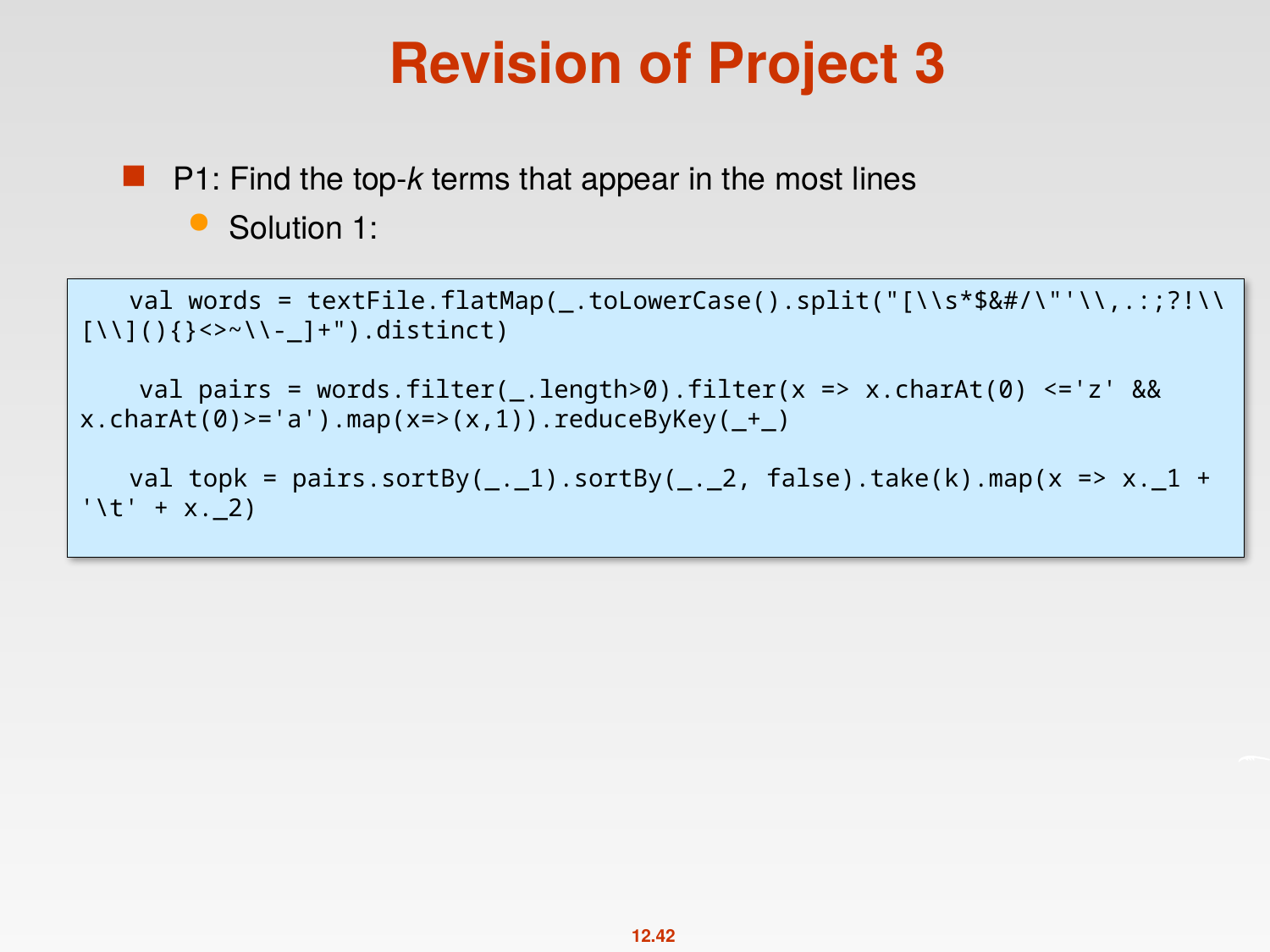

# Revision of Project 3
P1: Find the top-k terms that appear in the most lines
Solution 1:
	val words = textFile.flatMap(_.toLowerCase().split("[\\s*$&#/\"'\\,.:;?!\\[\\](){}<>~\\-_]+").distinct)

    val pairs = words.filter(_.length>0).filter(x => x.charAt(0) <='z' && x.charAt(0)>='a').map(x=>(x,1)).reduceByKey(_+_)

	val topk = pairs.sortBy(_._1).sortBy(_._2, false).take(k).map(x => x._1 + '\t' + x._2)